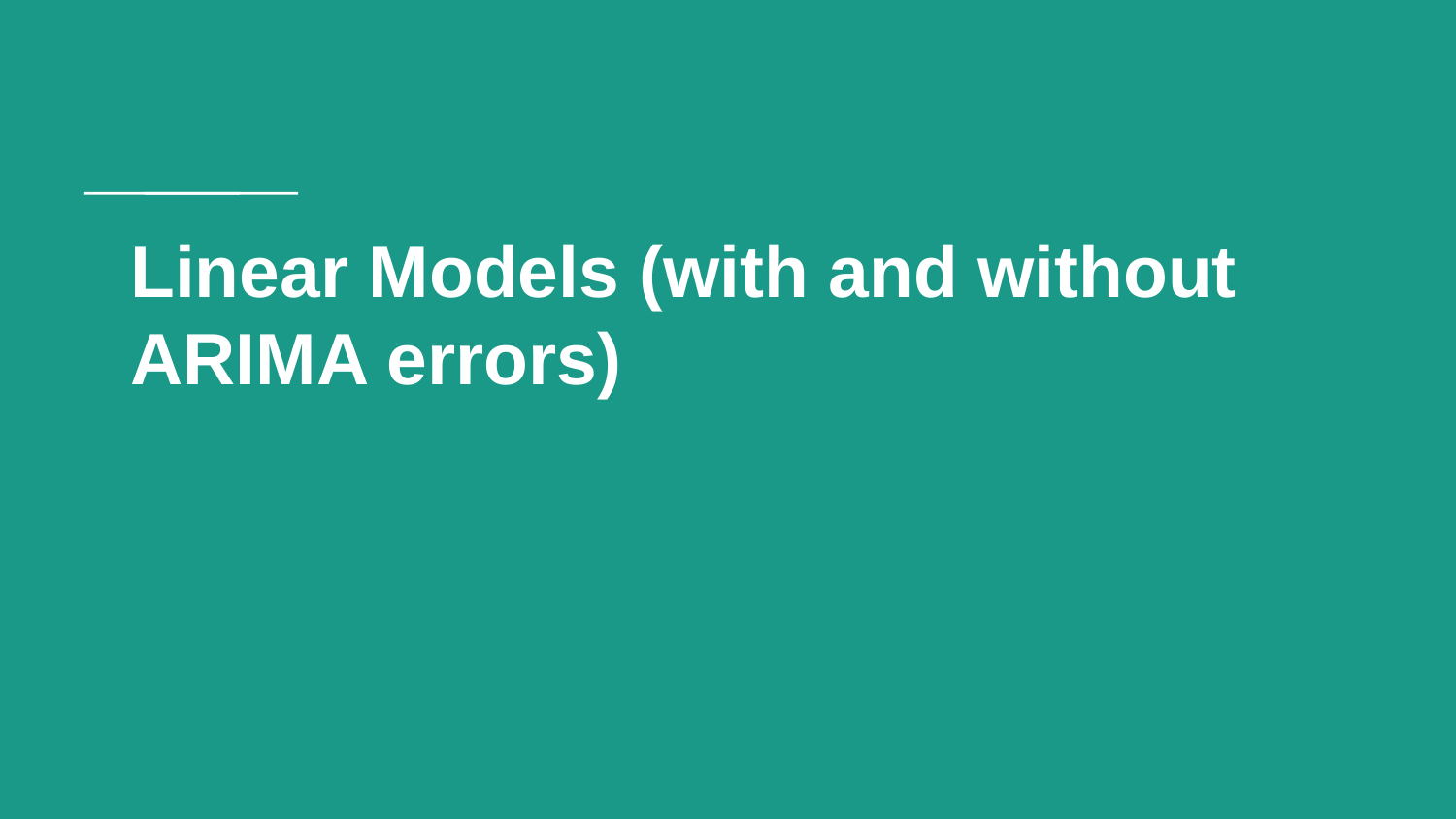

# Linear Models (with and without ARIMA errors)